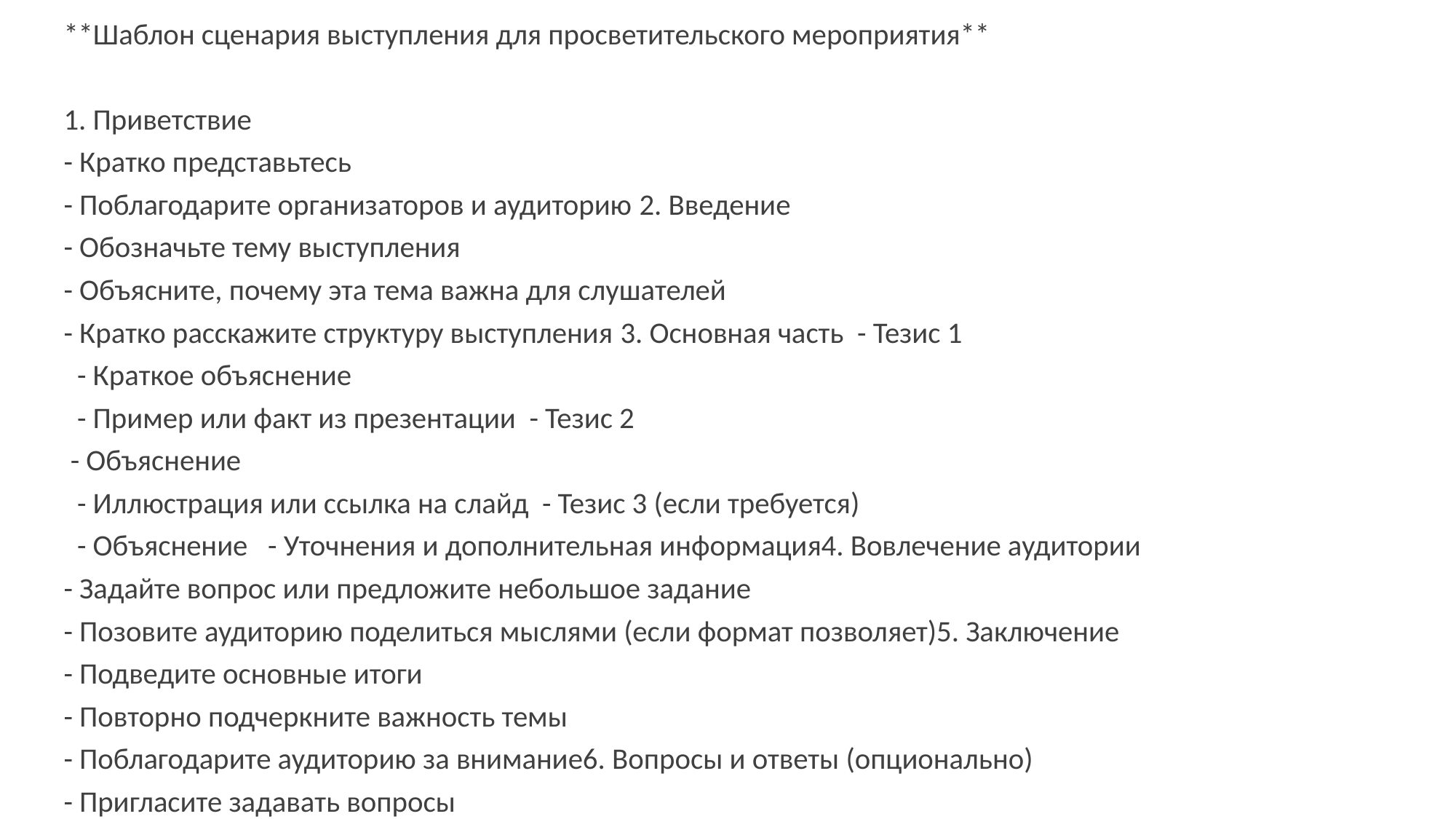

**Шаблон сценария выступления для просветительского мероприятия**

1. Приветствие
- Кратко представьтесь
- Поблагодарите организаторов и аудиторию 2. Введение
- Обозначьте тему выступления
- Объясните, почему эта тема важна для слушателей
- Кратко расскажите структуру выступления 3. Основная часть  - Тезис 1
  - Краткое объяснение
  - Пример или факт из презентации  - Тезис 2
 - Объяснение
  - Иллюстрация или ссылка на слайд  - Тезис 3 (если требуется)
  - Объяснение   - Уточнения и дополнительная информация4. Вовлечение аудитории
- Задайте вопрос или предложите небольшое задание
- Позовите аудиторию поделиться мыслями (если формат позволяет)5. Заключение
- Подведите основные итоги
- Повторно подчеркните важность темы
- Поблагодарите аудиторию за внимание6. Вопросы и ответы (опционально)
- Пригласите задавать вопросы
- Ответьте на самые важные и интересные